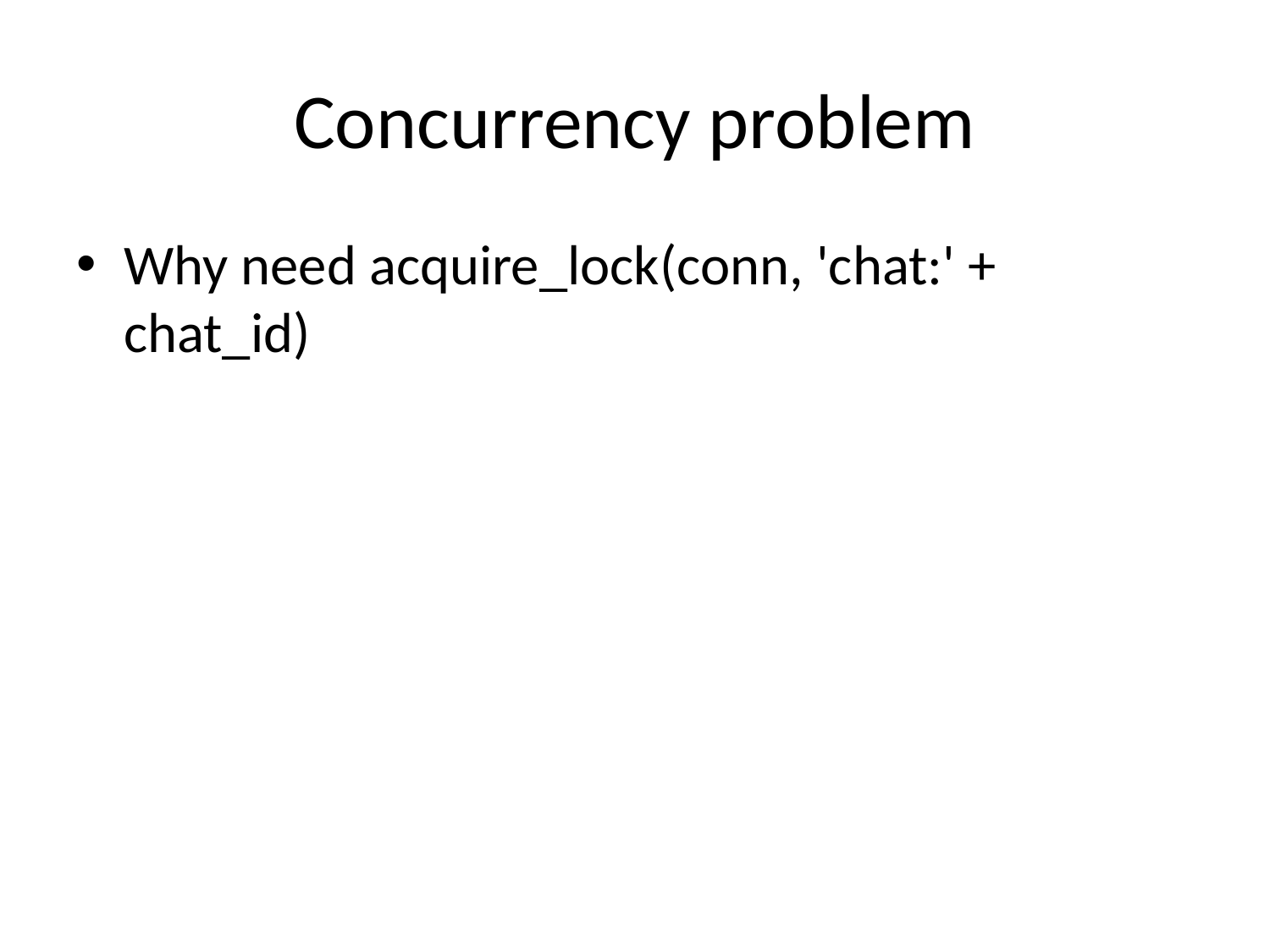

# Concurrency problem
Why need acquire_lock(conn, 'chat:' + chat_id)